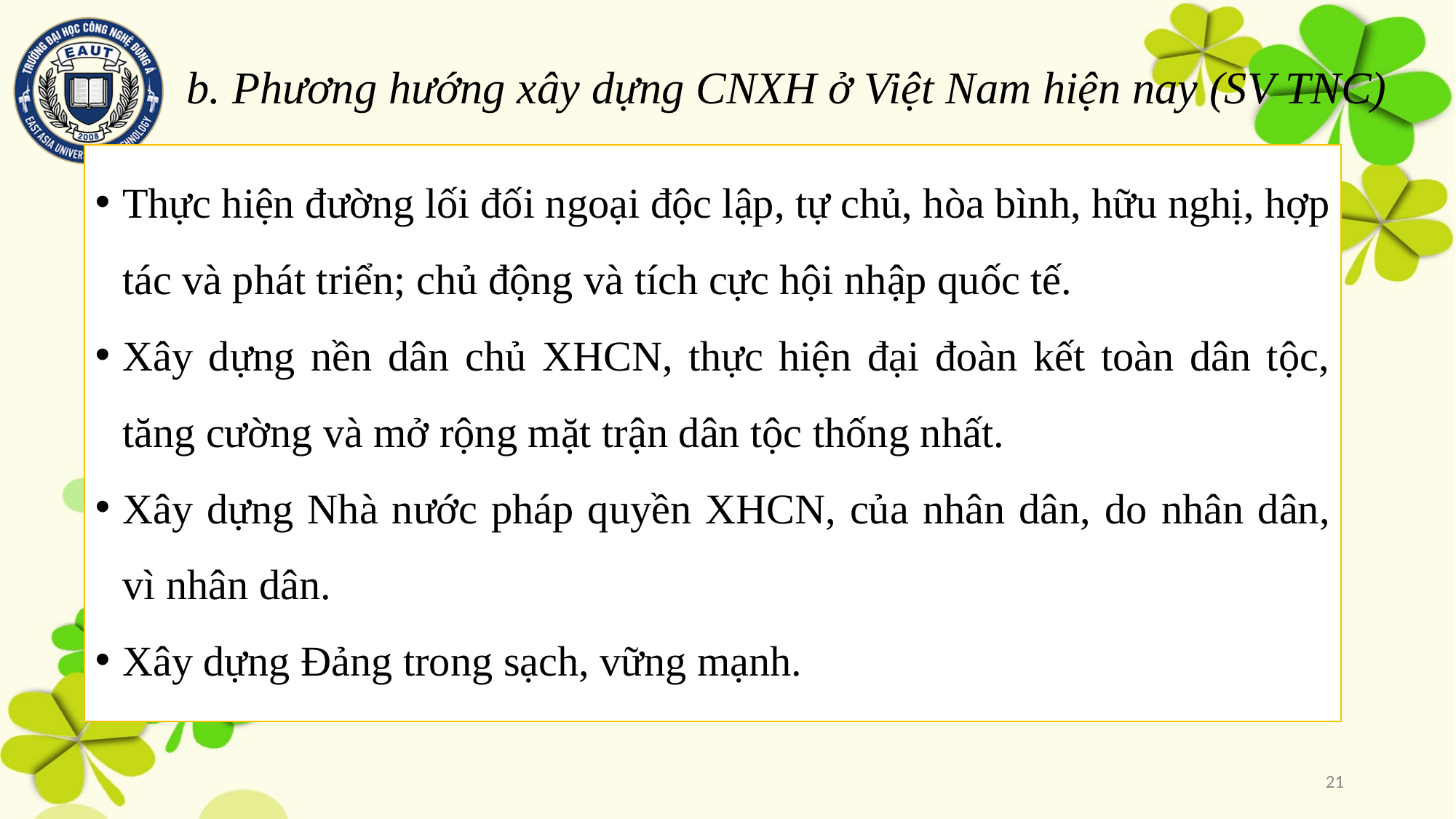

# b. Phương hướng xây dựng CNXH ở Việt Nam hiện nay (SV TNC)
Thực hiện đường lối đối ngoại độc lập, tự chủ, hòa bình, hữu nghị, hợp tác và phát triển; chủ động và tích cực hội nhập quốc tế.
Xây dựng nền dân chủ XHCN, thực hiện đại đoàn kết toàn dân tộc, tăng cường và mở rộng mặt trận dân tộc thống nhất.
Xây dựng Nhà nước pháp quyền XHCN, của nhân dân, do nhân dân, vì nhân dân.
Xây dựng Đảng trong sạch, vững mạnh.
21